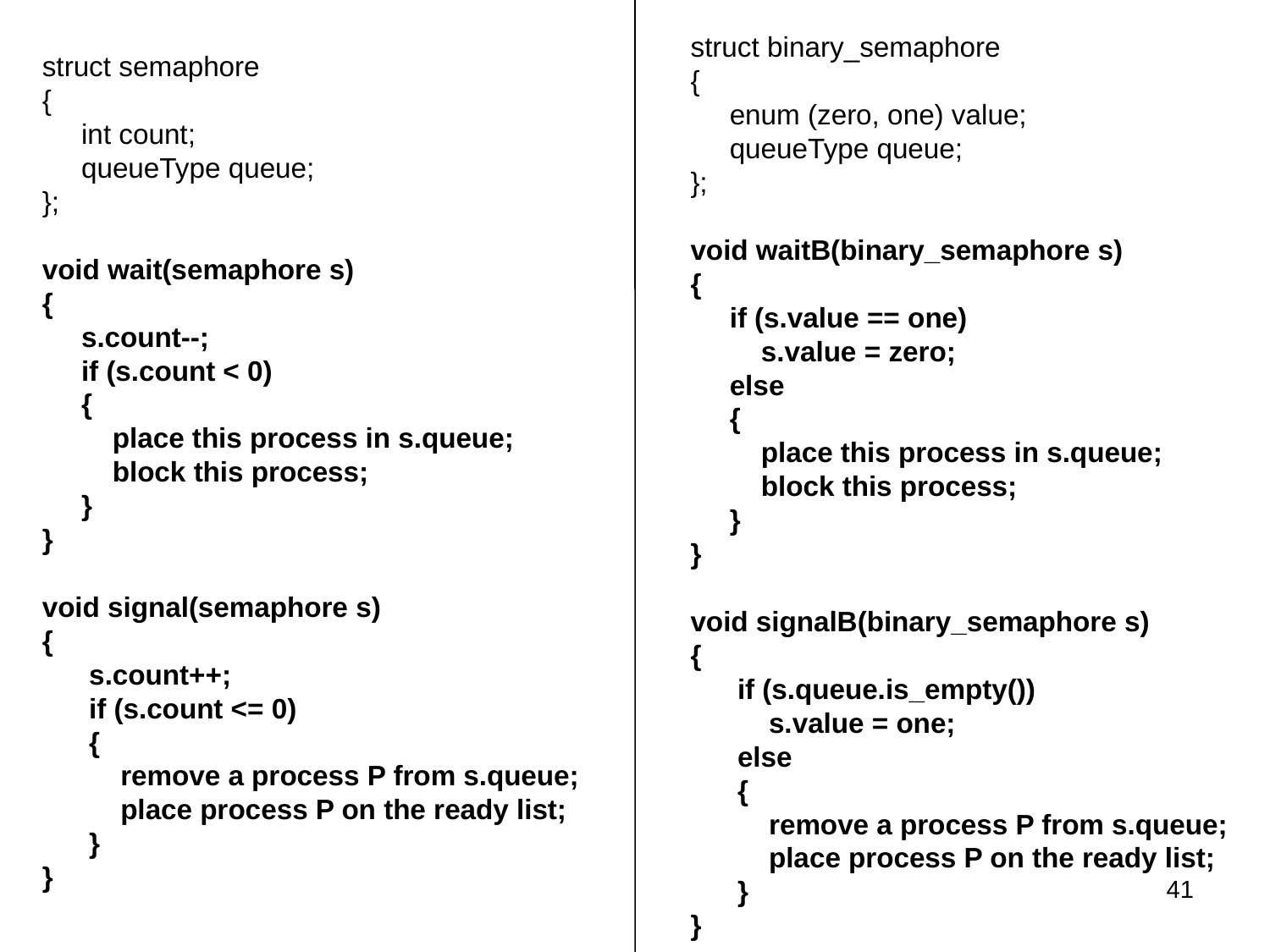

struct binary_semaphore
{
     enum (zero, one) value;
     queueType queue;
};

void waitB(binary_semaphore s)
{
     if (s.value == one)
         s.value = zero;
     else
     {
         place this process in s.queue;
         block this process;
     }
}

void signalB(binary_semaphore s)
{
      if (s.queue.is_empty())
          s.value = one;
      else
      {
          remove a process P from s.queue;
          place process P on the ready list;
      }
}
struct semaphore
{
     int count;
     queueType queue;
};

void wait(semaphore s)
{
     s.count--;
     if (s.count < 0)
     {
         place this process in s.queue;
         block this process;
     }
}

void signal(semaphore s)
{
      s.count++;
      if (s.count <= 0)
      {
          remove a process P from s.queue;
          place process P on the ready list;
      }
}
41